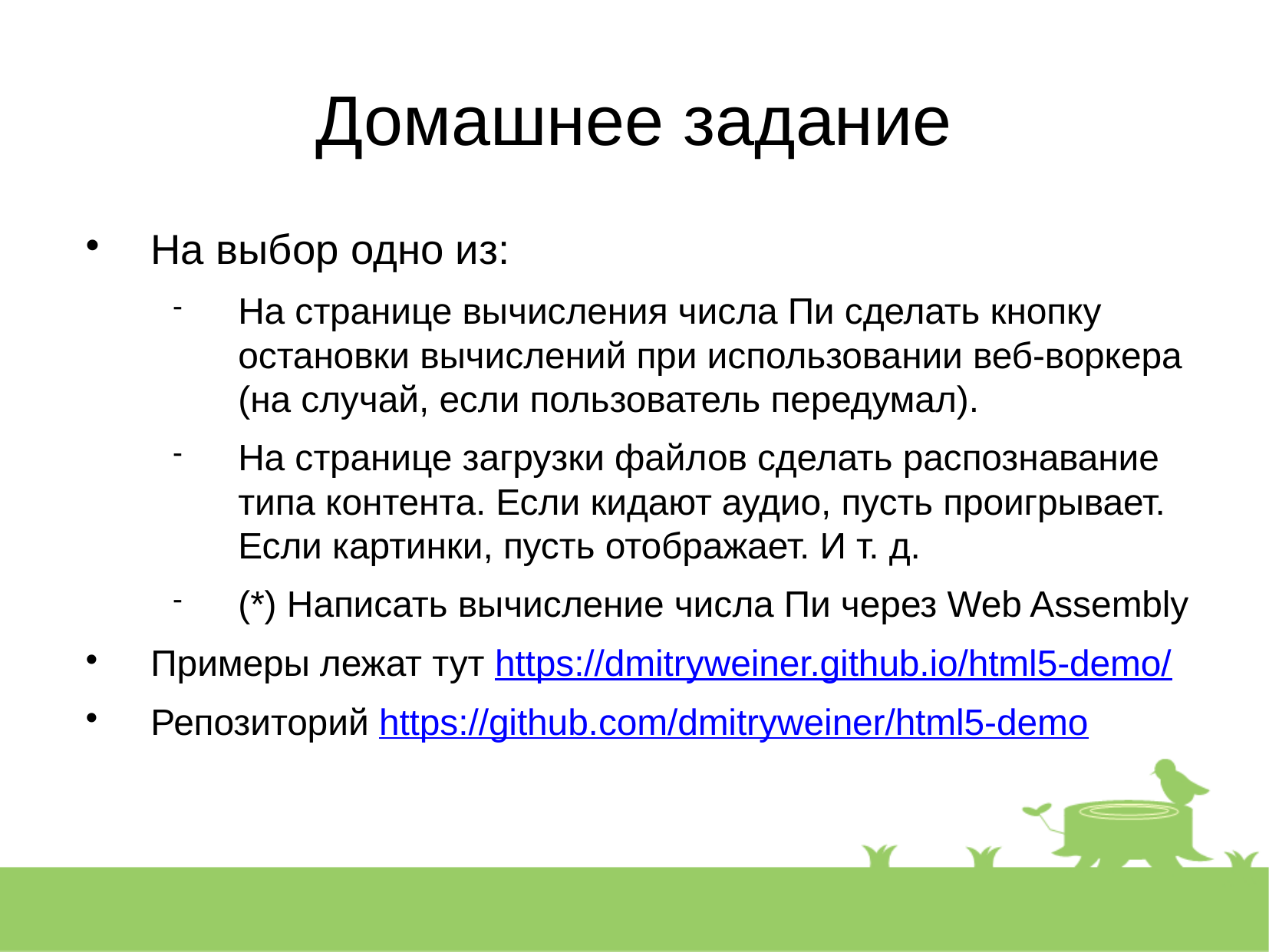

Домашнее задание
На выбор одно из:
На странице вычисления числа Пи сделать кнопку остановки вычислений при использовании веб-воркера (на случай, если пользователь передумал).
На странице загрузки файлов сделать распознавание типа контента. Если кидают аудио, пусть проигрывает. Если картинки, пусть отображает. И т. д.
(*) Написать вычисление числа Пи через Web Assembly
Примеры лежат тут https://dmitryweiner.github.io/html5-demo/
Репозиторий https://github.com/dmitryweiner/html5-demo